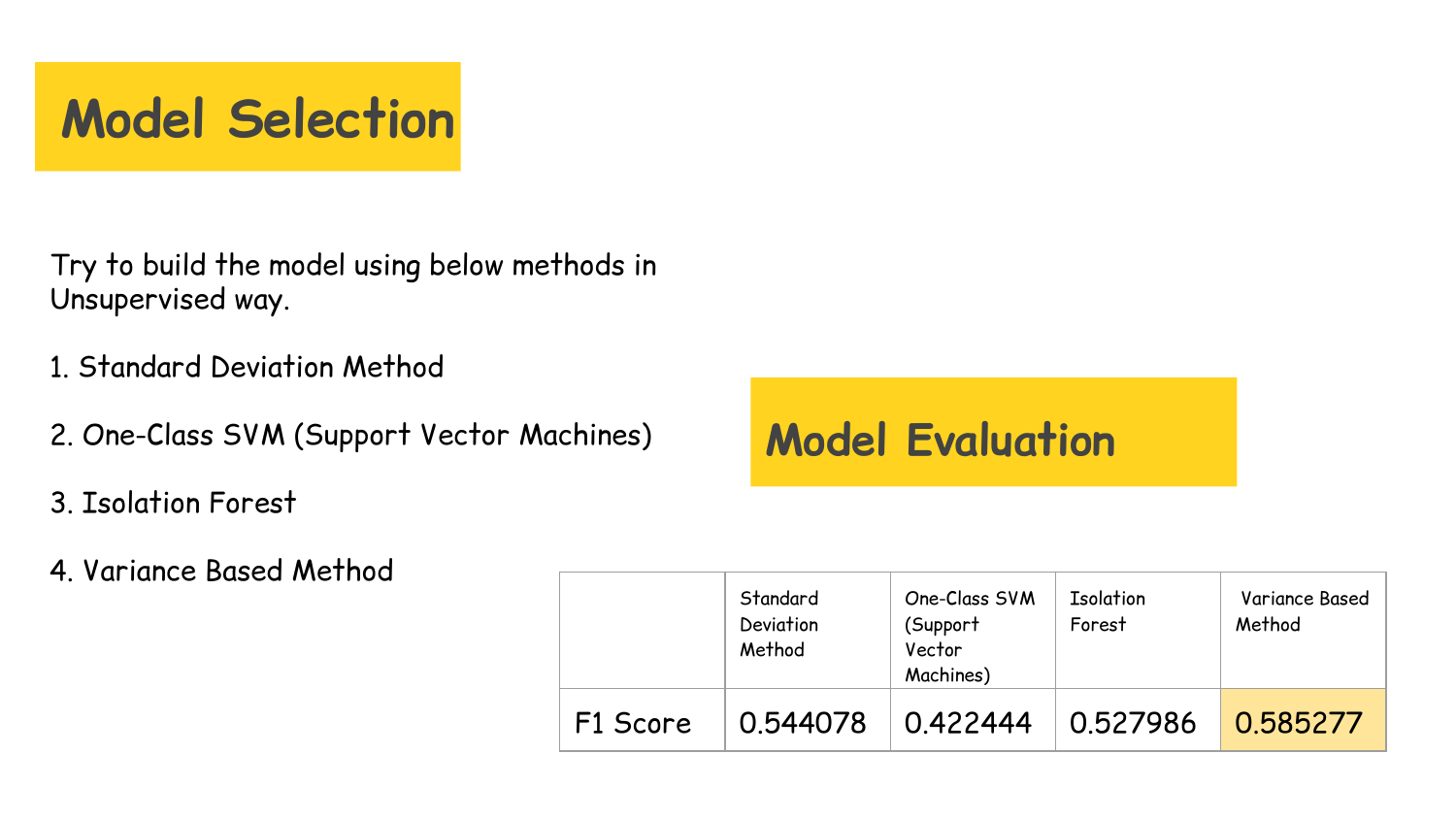

# Model Selection
Try to build the model using below methods in Unsupervised way.

1. Standard Deviation Method

2. One-Class SVM (Support Vector Machines)

3. Isolation Forest

4. Variance Based Method

Model Evaluation
|  | Standard Deviation Method | One-Class SVM (Support Vector Machines) | Isolation Forest | Variance Based Method |
| --- | --- | --- | --- | --- |
| F1 Score | 0.544078 | 0.422444 | 0.527986 | 0.585277 |